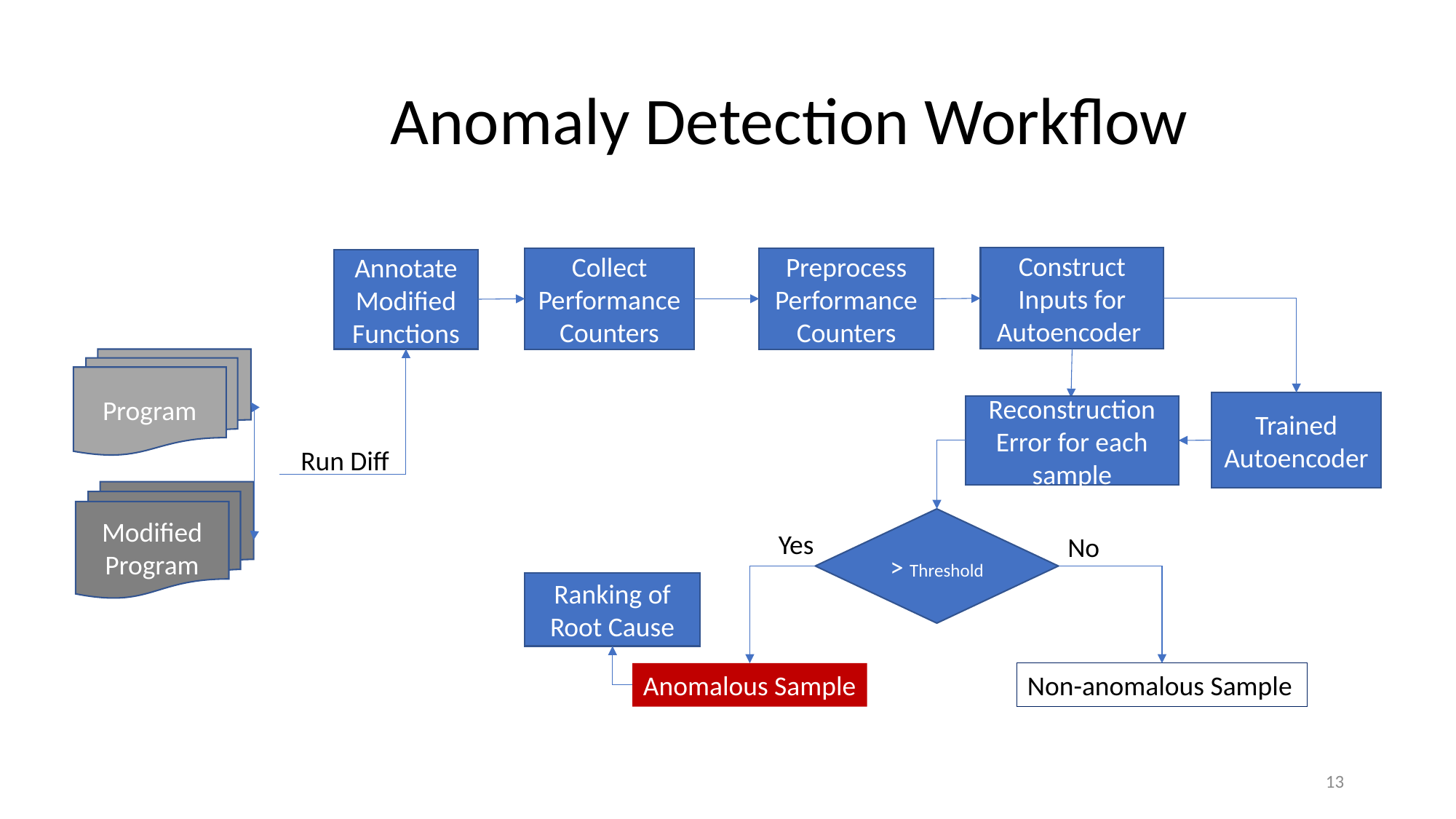

# Anomaly Detection Workflow
Construct Inputs for Autoencoder
Collect Performance Counters
Preprocess
Performance Counters
Annotate Modified Functions
Program
Trained Autoencoder

Reconstruction Error for each sample

Run Diff
Modified
Program
> Threshold
Yes
No
Ranking of Root Cause
Anomalous Sample
Non-anomalous Sample
13